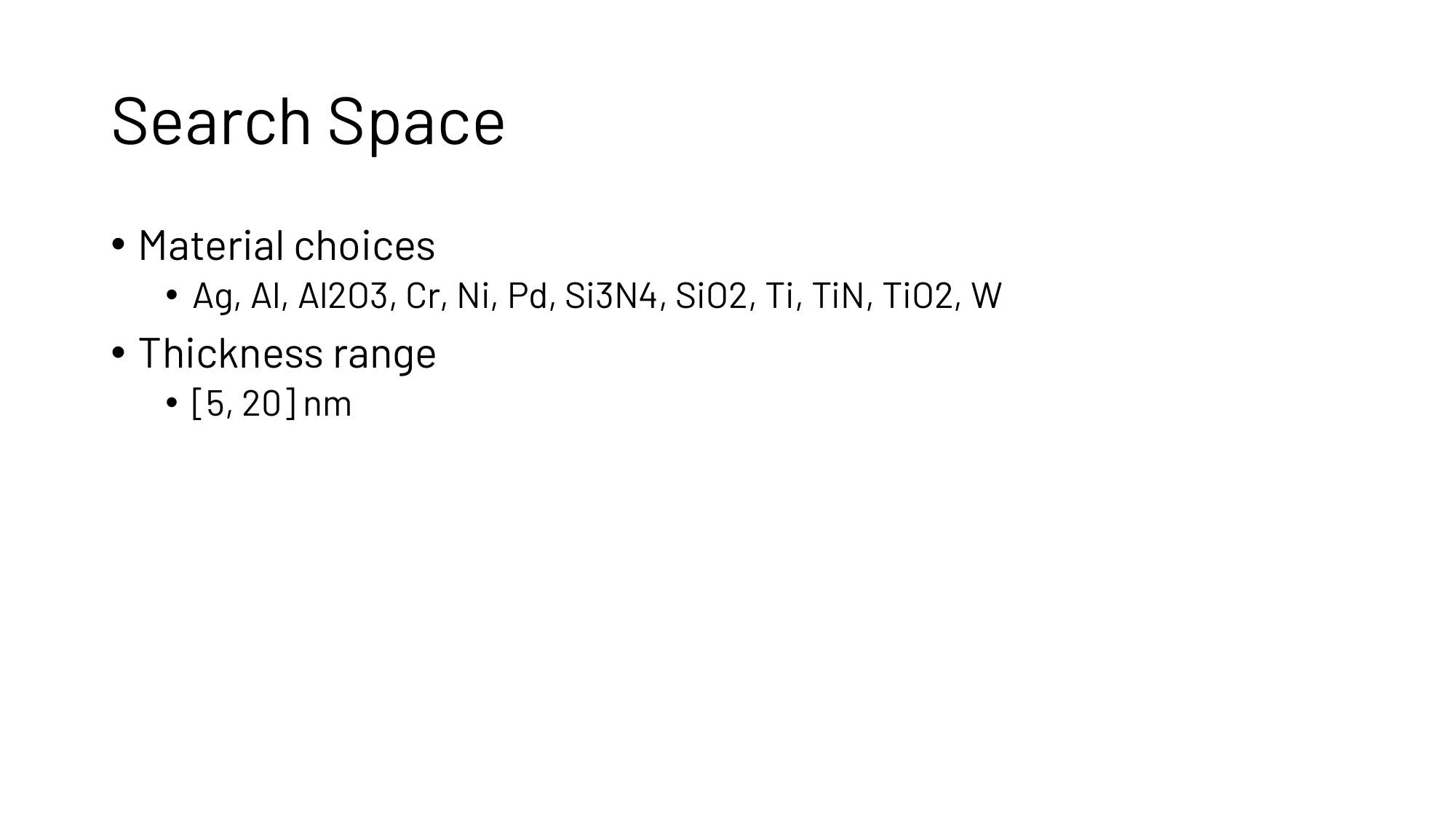

# Search Space
Material choices
Ag, Al, Al2O3, Cr, Ni, Pd, Si3N4, SiO2, Ti, TiN, TiO2, W
Thickness range
[5, 20] nm